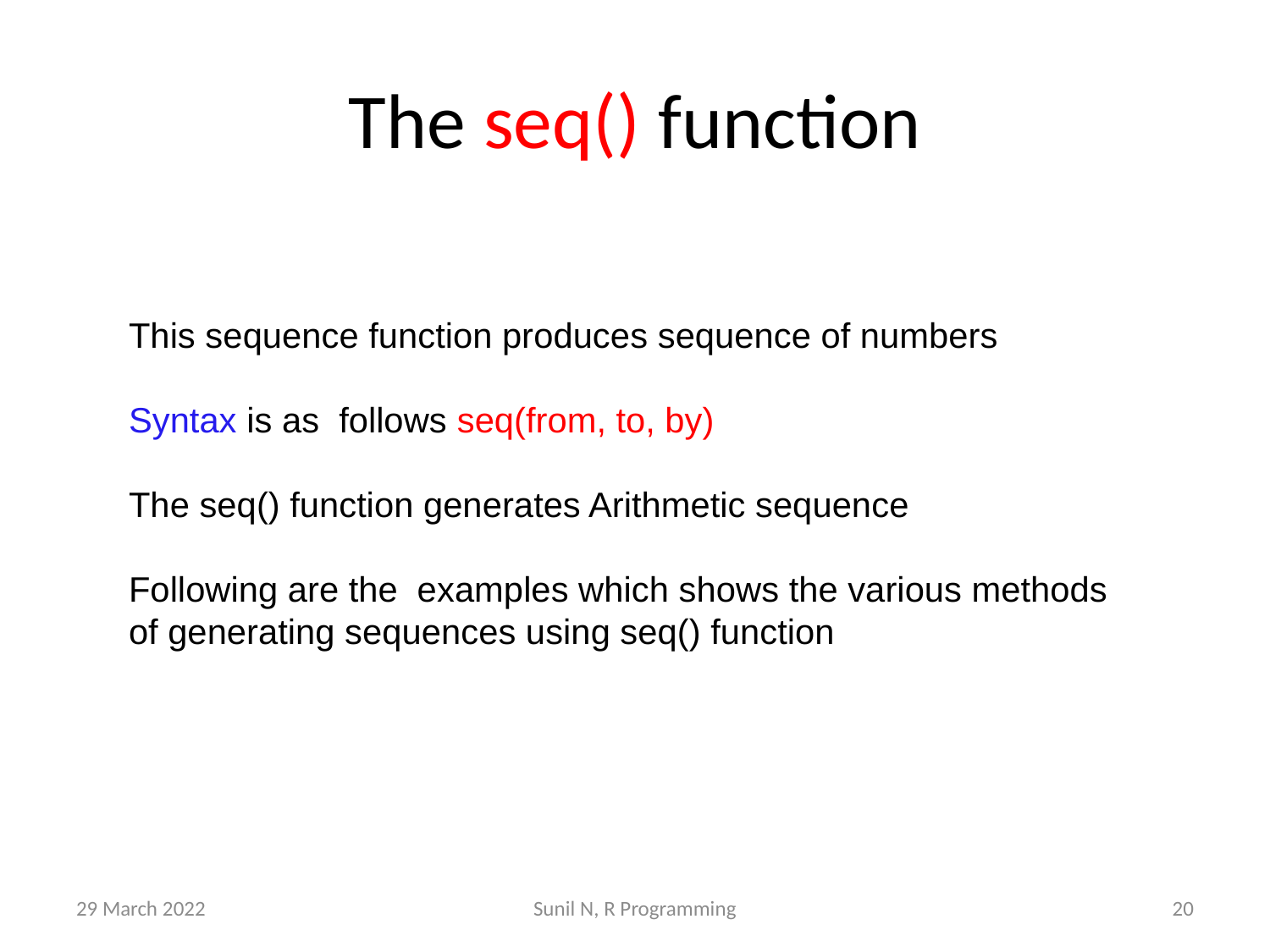

# The seq() function

This sequence function produces sequence of numbers

Syntax is as  follows seq(from, to, by)

The seq() function generates Arithmetic sequence

Following are the  examples which shows the various methods of generating sequences using seq() function

29 March 2022
Sunil N, R Programming
20